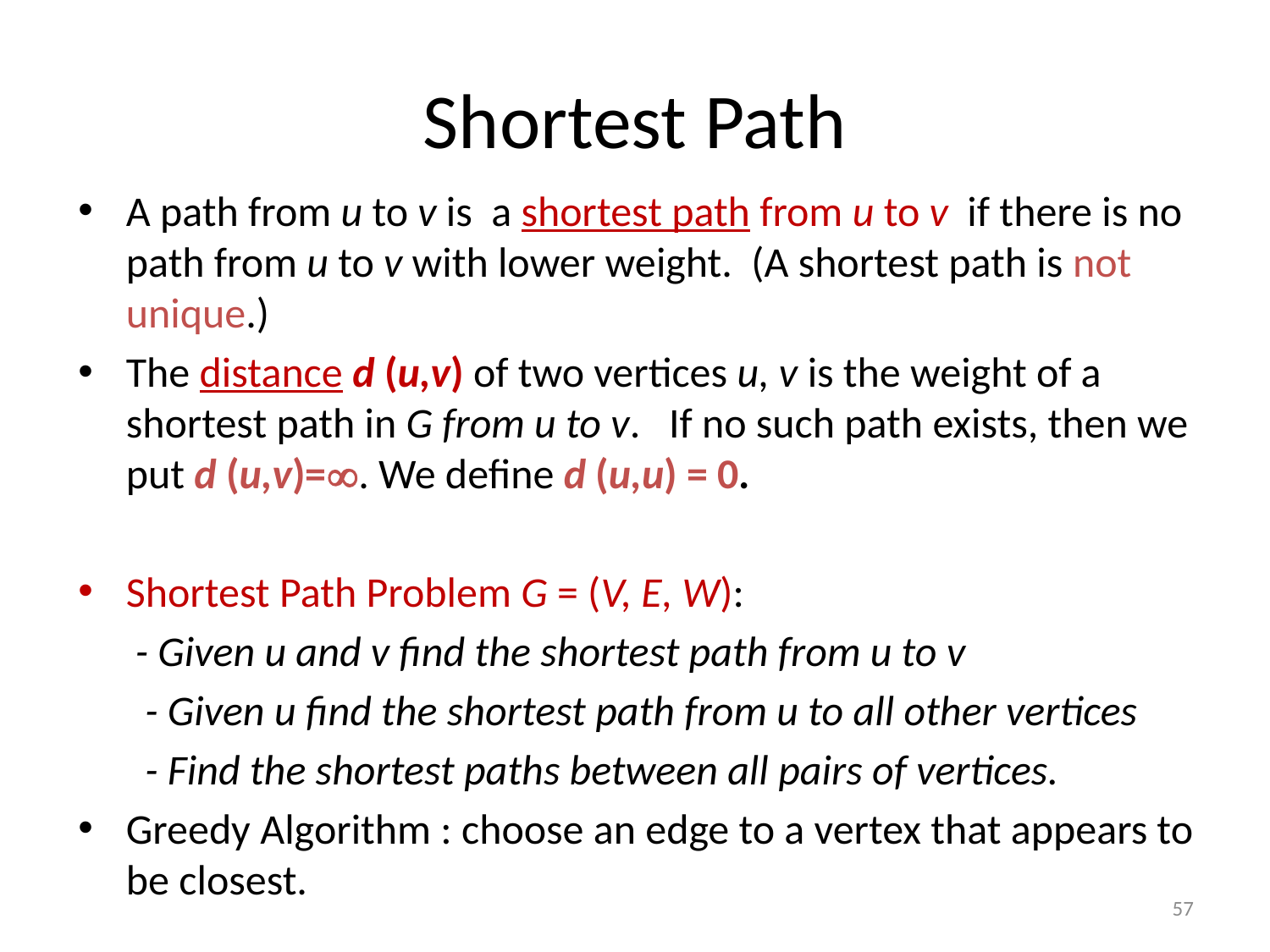

# Shortest Path
A path from u to v is  a shortest path from u to v  if there is no path from u to v with lower weight.  (A shortest path is not unique.)
The distance d (u,v) of two vertices u, v is the weight of a shortest path in G from u to v.   If no such path exists, then we  put d (u,v)=∞. We define d (u,u) = 0.

Shortest Path Problem G = (V, E, W):
      - Given u and v find the shortest path from u to v
	  - Given u find the shortest path from u to all other vertices
	  - Find the shortest paths between all pairs of vertices.
Greedy Algorithm : choose an edge to a vertex that appears to be closest.
57